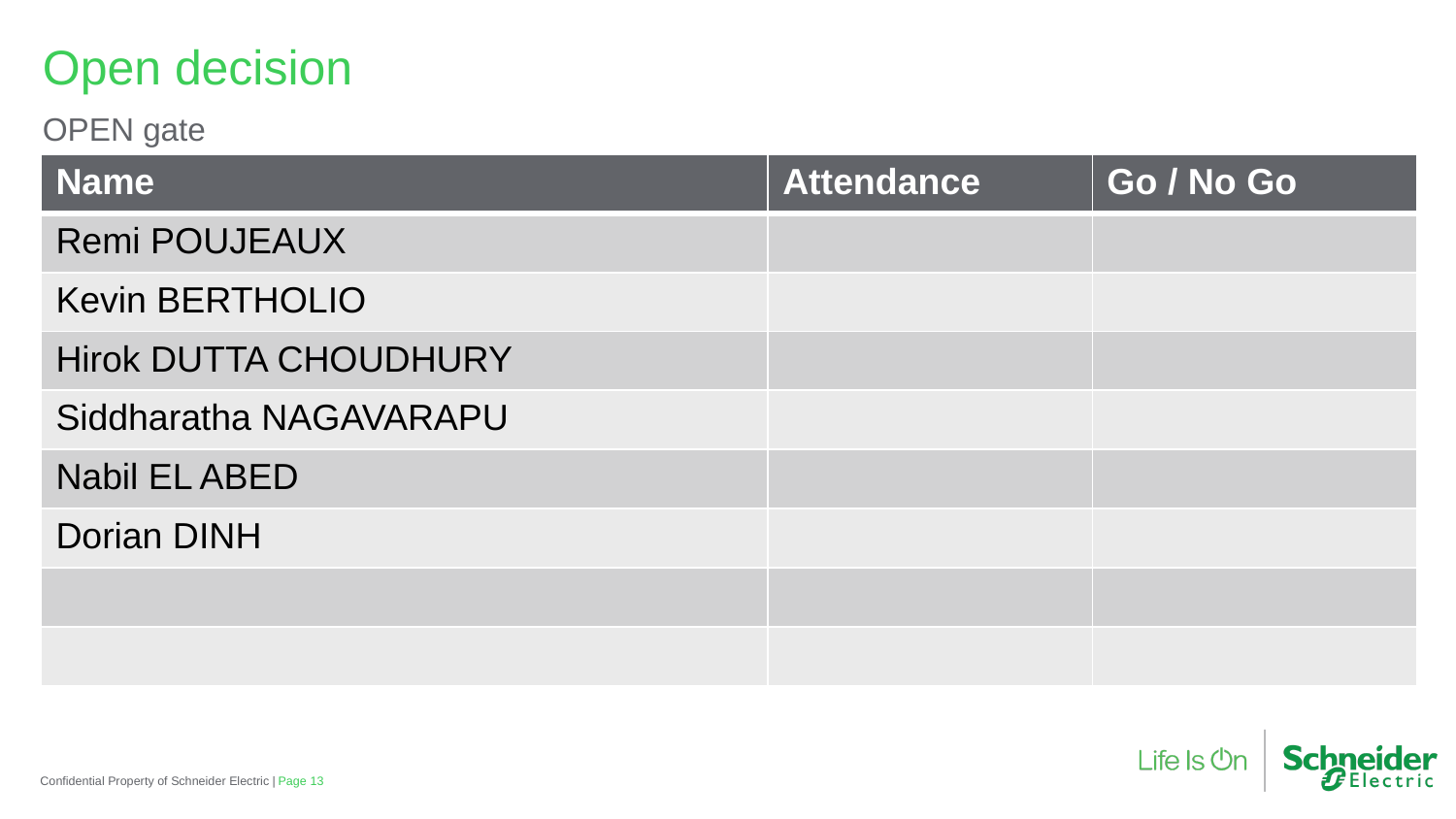

Open decision
OPEN gate

| Name | Attendance | Go / No Go |
| --- | --- | --- |
| Remi POUJEAUX |  |  |
| Kevin BERTHOLIO |  |  |
| Hirok DUTTA CHOUDHURY |  |  |
| Siddharatha NAGAVARAPU |  |  |
| Nabil EL ABED |  |  |
| Dorian DINH |  |  |
|  |  |  |
|  |  |  |
Confidential Property of Schneider Electric |
Page 13